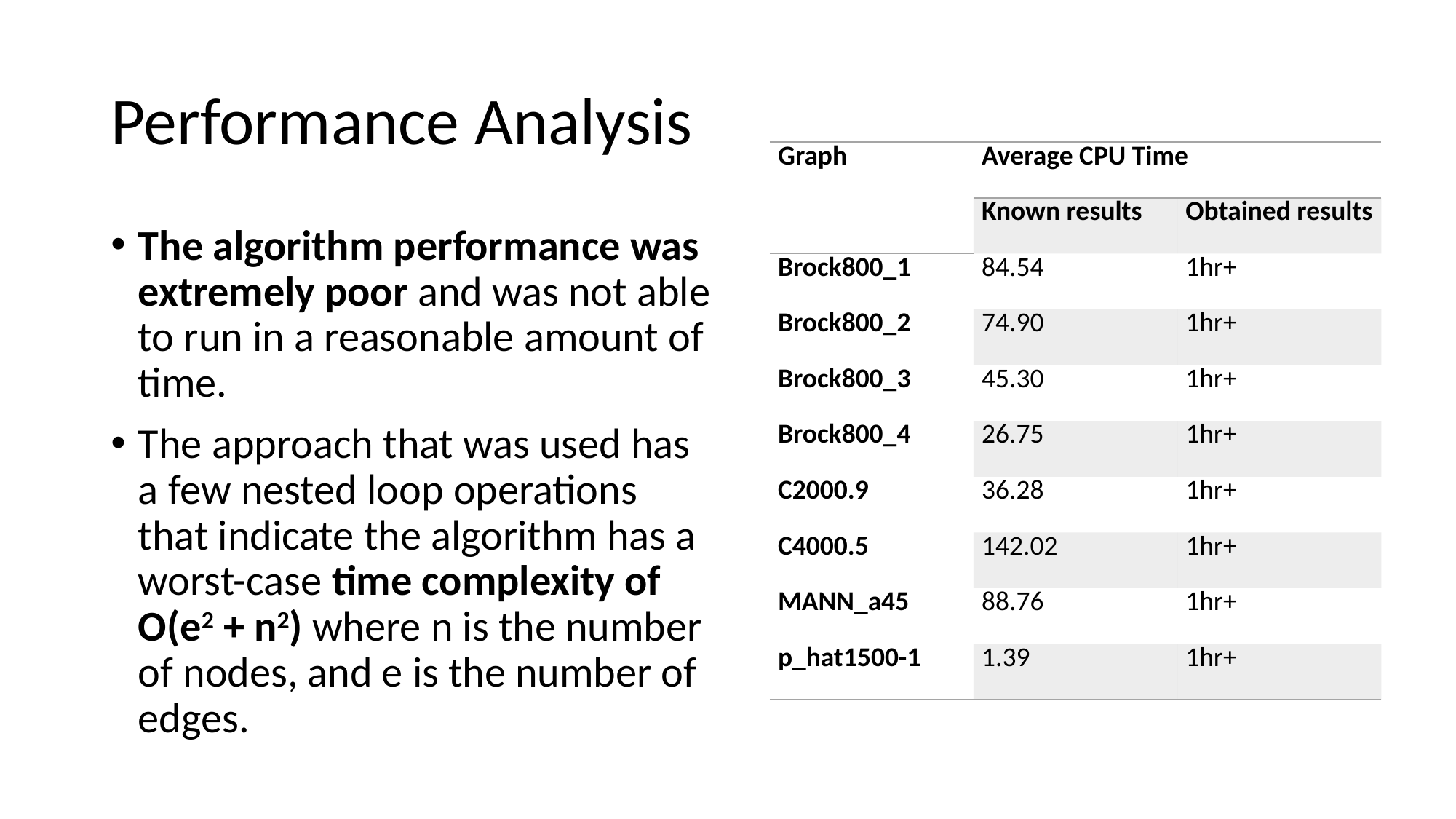

# Performance Analysis
| Graph | Average CPU Time |  |
| --- | --- | --- |
|  | Known results | Obtained results |
| Brock800\_1 | 84.54 | 1hr+ |
| Brock800\_2 | 74.90 | 1hr+ |
| Brock800\_3 | 45.30 | 1hr+ |
| Brock800\_4 | 26.75 | 1hr+ |
| C2000.9 | 36.28 | 1hr+ |
| C4000.5 | 142.02 | 1hr+ |
| MANN\_a45 | 88.76 | 1hr+ |
| p\_hat1500-1 | 1.39 | 1hr+ |
The algorithm performance was extremely poor and was not able to run in a reasonable amount of time.
The approach that was used has a few nested loop operations that indicate the algorithm has a worst-case time complexity of O(e2 + n2) where n is the number of nodes, and e is the number of edges.